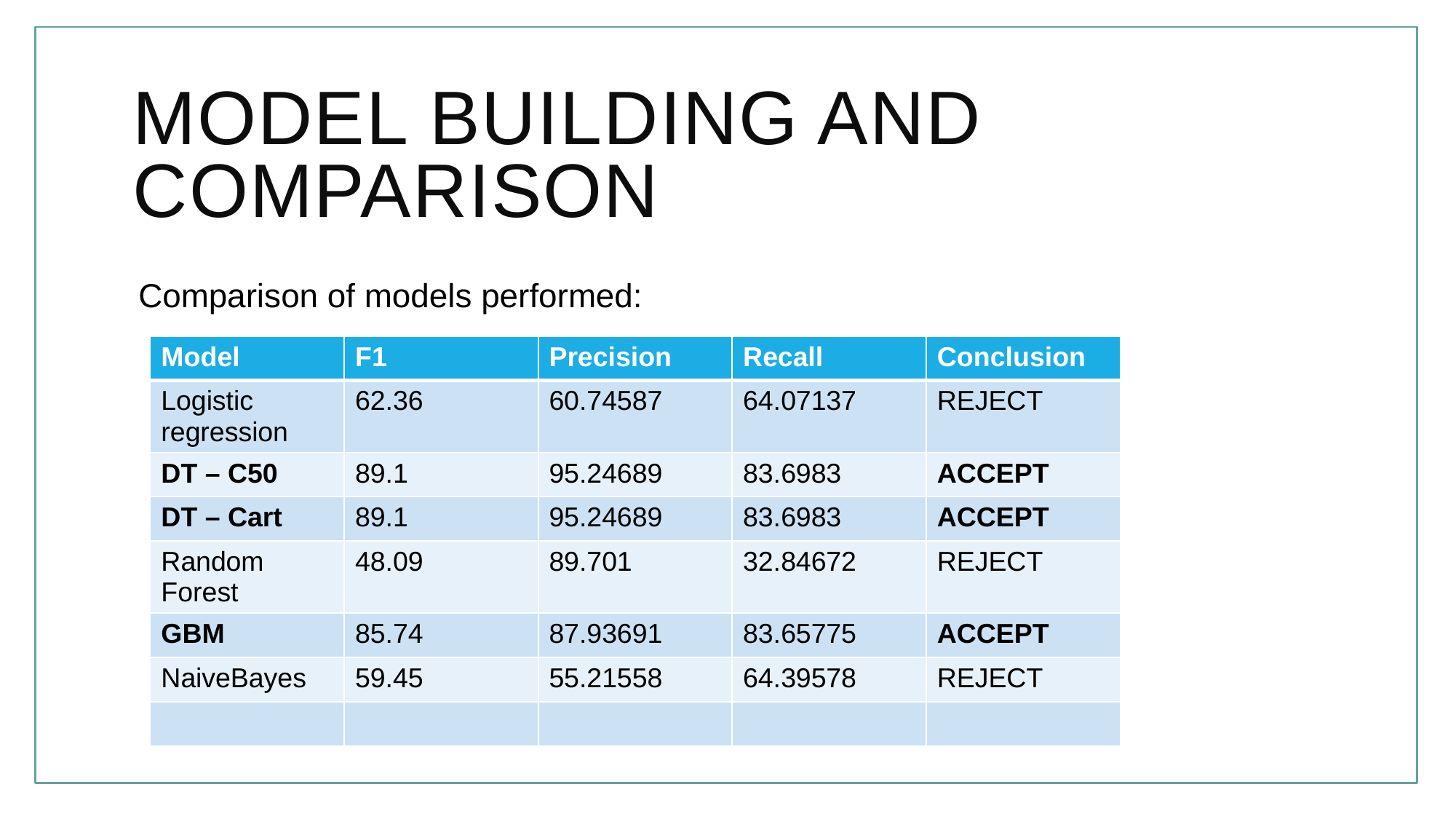

# Model Building and Comparison
Comparison of models performed:
| Model | F1 | Precision | Recall | Conclusion |
| --- | --- | --- | --- | --- |
| Logistic regression | 62.36 | 60.74587 | 64.07137 | REJECT |
| DT – C50 | 89.1 | 95.24689 | 83.6983 | ACCEPT |
| DT – Cart | 89.1 | 95.24689 | 83.6983 | ACCEPT |
| Random Forest | 48.09 | 89.701 | 32.84672 | REJECT |
| GBM | 85.74 | 87.93691 | 83.65775 | ACCEPT |
| NaiveBayes | 59.45 | 55.21558 | 64.39578 | REJECT |
|  |  |  |  |  |